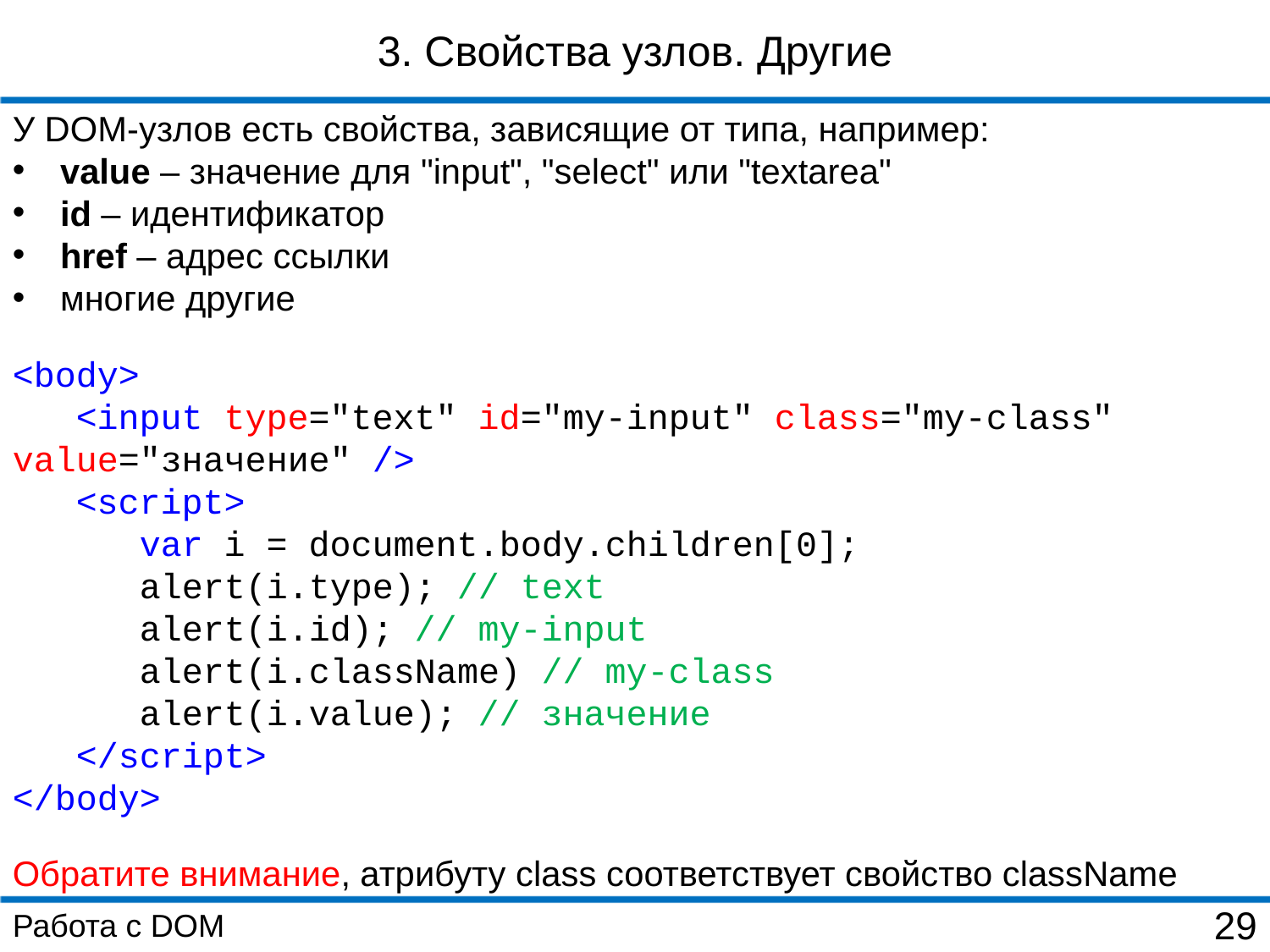

3. Свойства узлов. Другие
У DOM-узлов есть свойства, зависящие от типа, например:
value – значение для "input", "select" или "textarea"
id – идентификатор
href – адрес ссылки
многие другие

<body>
   <input type="text" id="my-input" class="my-class" value="значение" />
   <script>
      var i = document.body.children[0];
      alert(i.type); // text
      alert(i.id); // my-input
      alert(i.className) // my-class
      alert(i.value); // значение
   </script>
</body>

Обратите внимание, атрибуту class соответствует свойство className
Работа с DOM
29